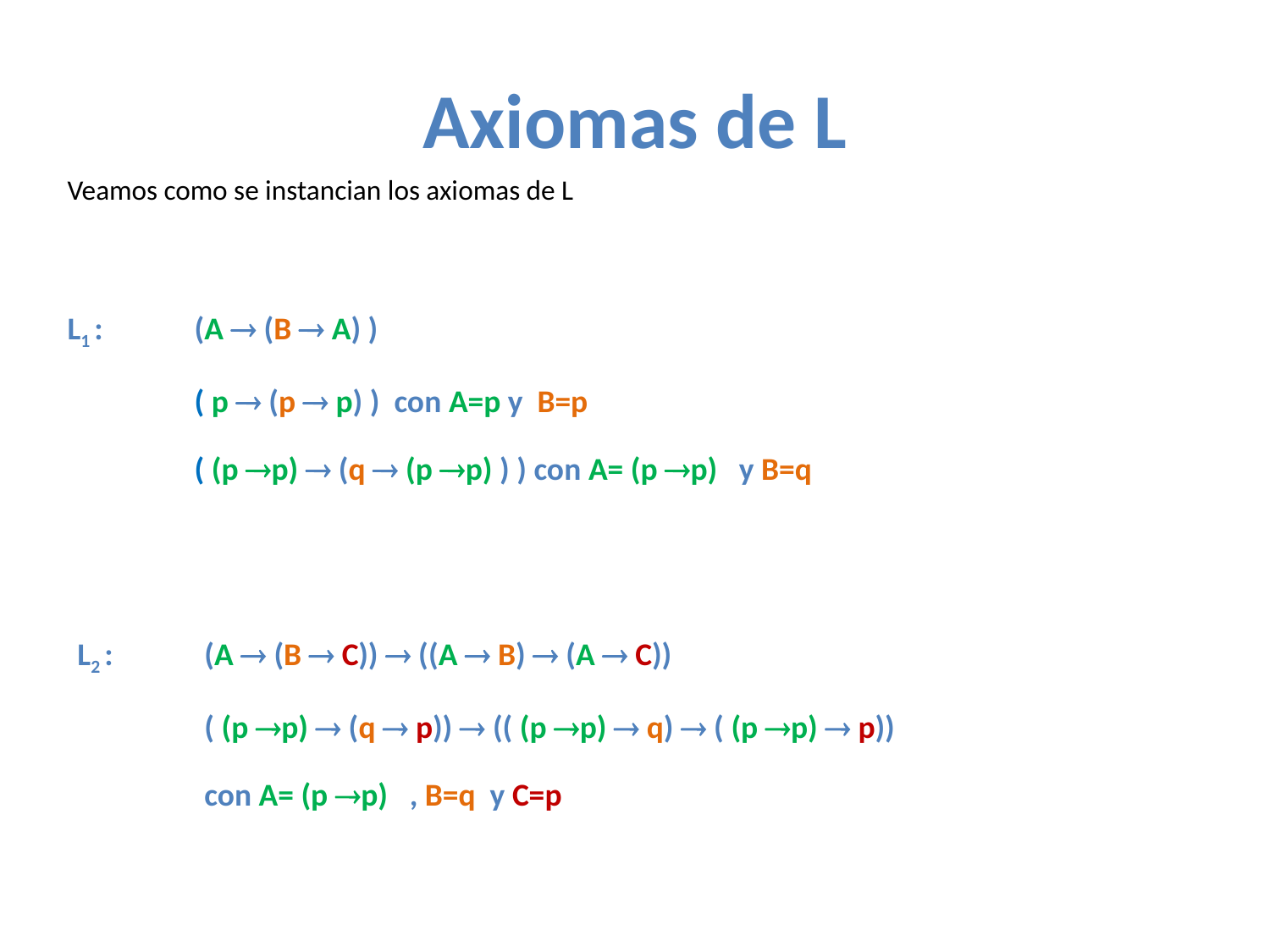

# Axiomas de L
Veamos como se instancian los axiomas de L

L1 : 	(A → (B → A) )
	( p → (p → p) )  con A=p y  B=p
	( (p →p) → (q → (p →p) ) ) con A= (p →p)   y B=q

L2 : 	(A → (B → C)) → ((A → B) → (A → C))
	( (p →p) → (q → p)) → (( (p →p) → q) → ( (p →p) → p))
 	con A= (p →p)   , B=q  y C=p